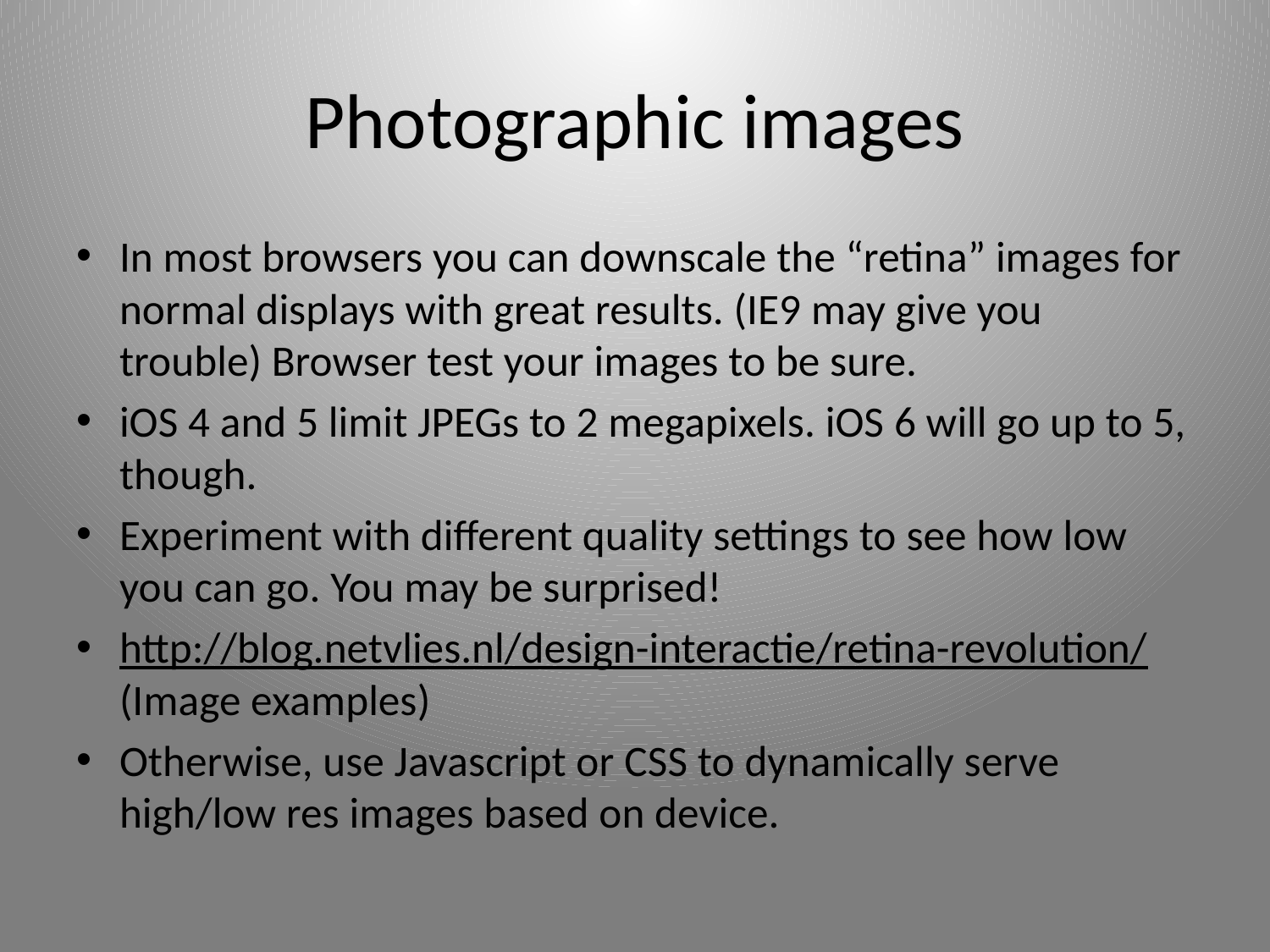

# Photographic images
In most browsers you can downscale the “retina” images for normal displays with great results. (IE9 may give you trouble) Browser test your images to be sure.
iOS 4 and 5 limit JPEGs to 2 megapixels. iOS 6 will go up to 5, though.
Experiment with different quality settings to see how low you can go. You may be surprised!
http://blog.netvlies.nl/design-interactie/retina-revolution/ (Image examples)
Otherwise, use Javascript or CSS to dynamically serve high/low res images based on device.